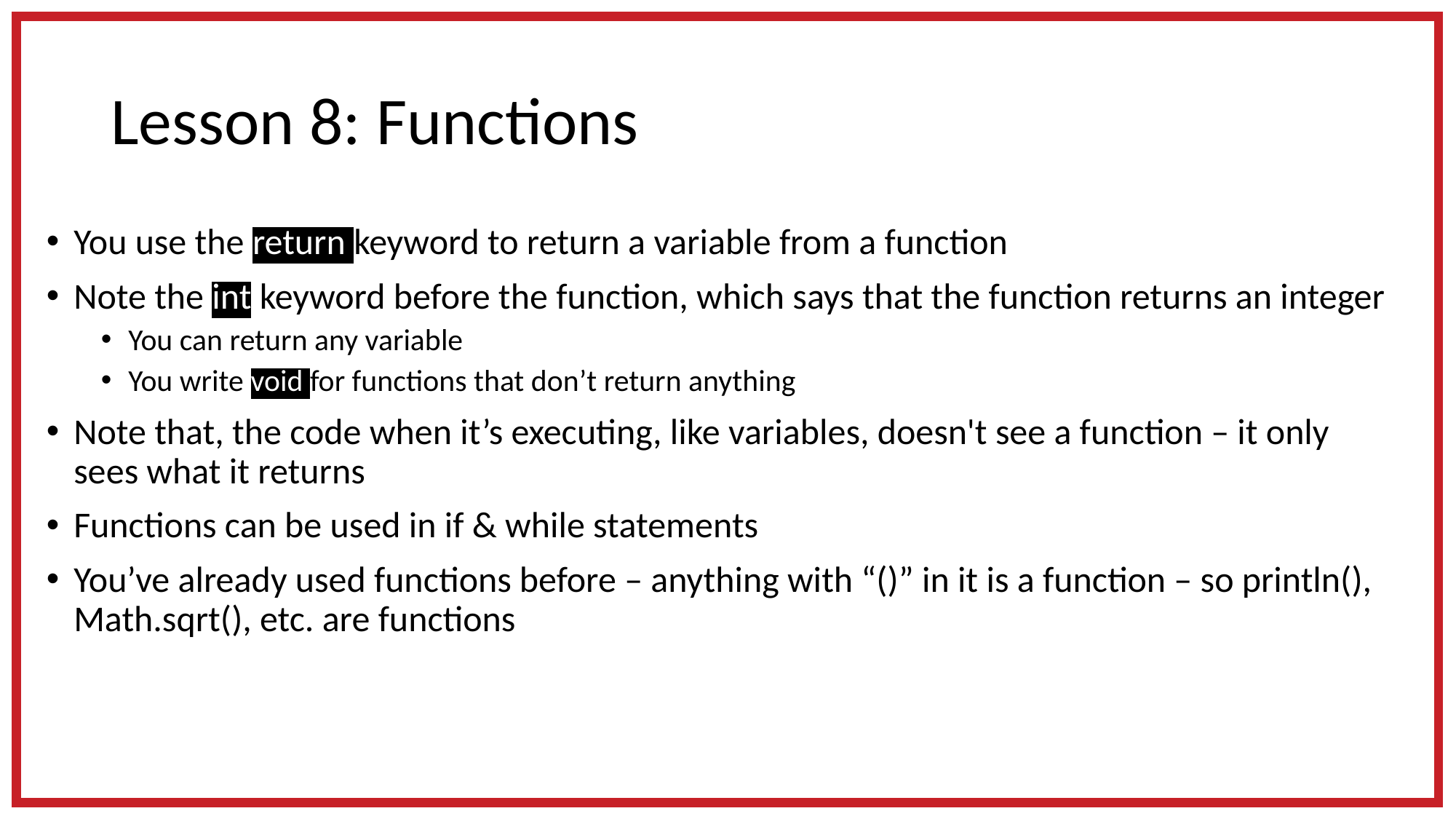

# Lesson 8: Functions
You use the return keyword to return a variable from a function
Note the int keyword before the function, which says that the function returns an integer
You can return any variable
You write void for functions that don’t return anything
Note that, the code when it’s executing, like variables, doesn't see a function – it only sees what it returns
Functions can be used in if & while statements
You’ve already used functions before – anything with “()” in it is a function – so println(), Math.sqrt(), etc. are functions